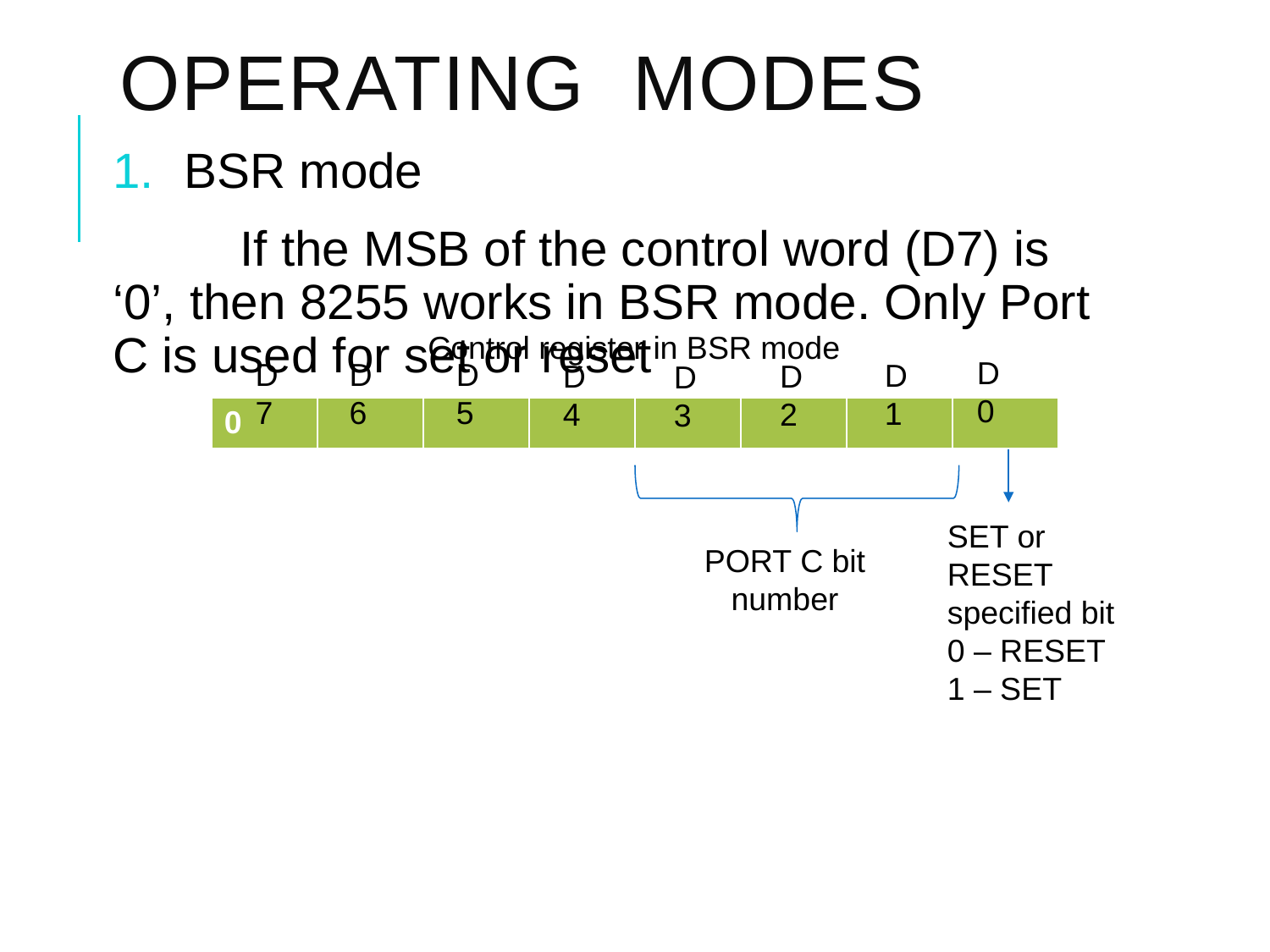

# Operating  modes
BSR mode
	If the MSB of the control word (D7) is ‘0’, then 8255 works in BSR mode. Only Port C is used for set or reset

Control register in BSR mode

D0
D7
D6
D5
D1
D4
D2
D3
| 0 |  |  |  |  |  |  |  |
| --- | --- | --- | --- | --- | --- | --- | --- |
SET or RESET specified bit
0 – RESET
1 – SET
PORT C bit number